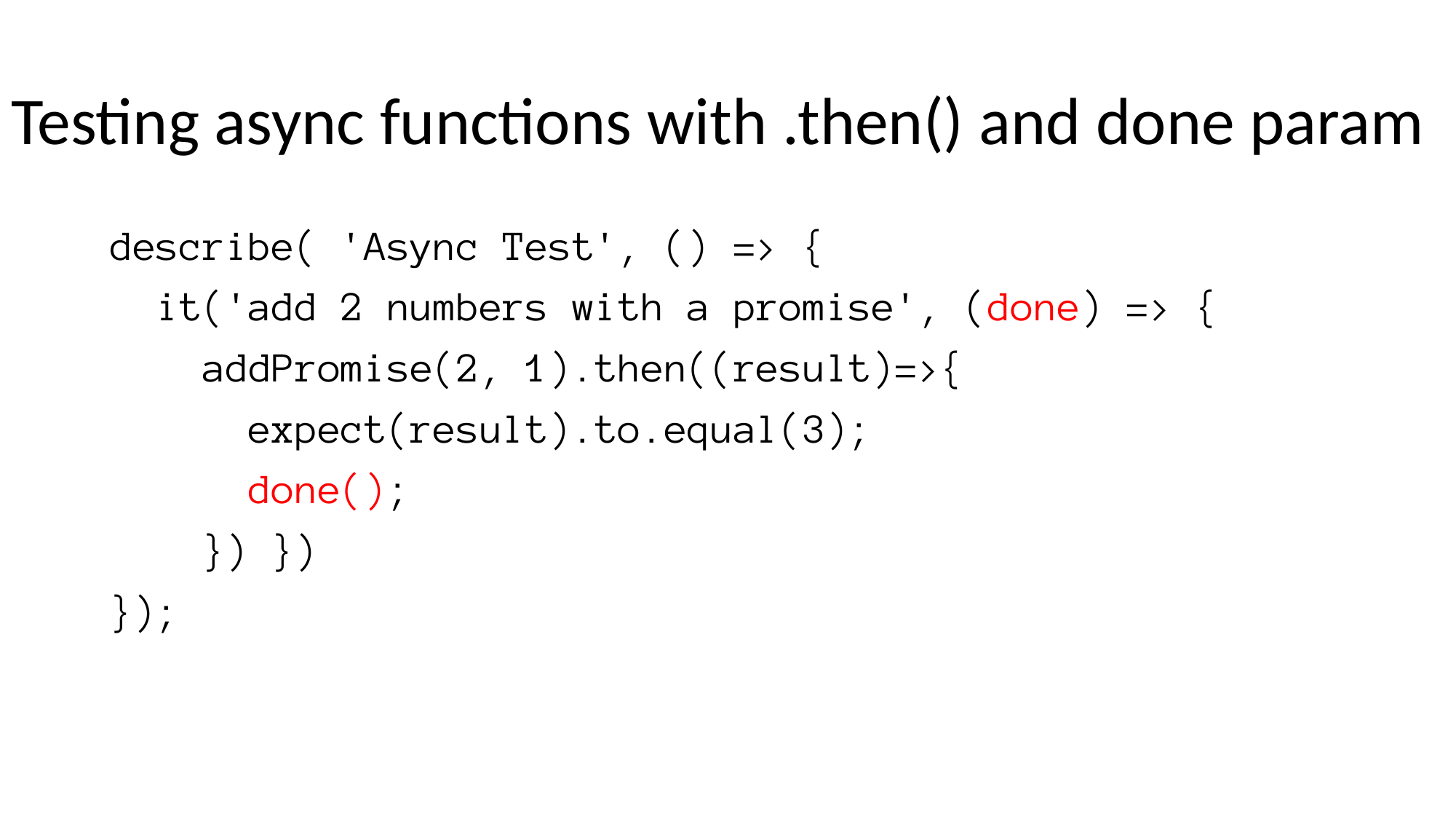

# Testing async functions with .then() and done param
describe( 'Async Test', () => {
  it('add 2 numbers with a promise', (done) => {
    addPromise(2, 1).then((result)=>{
      expect(result).to.equal(3);
      done();
    }) })
});